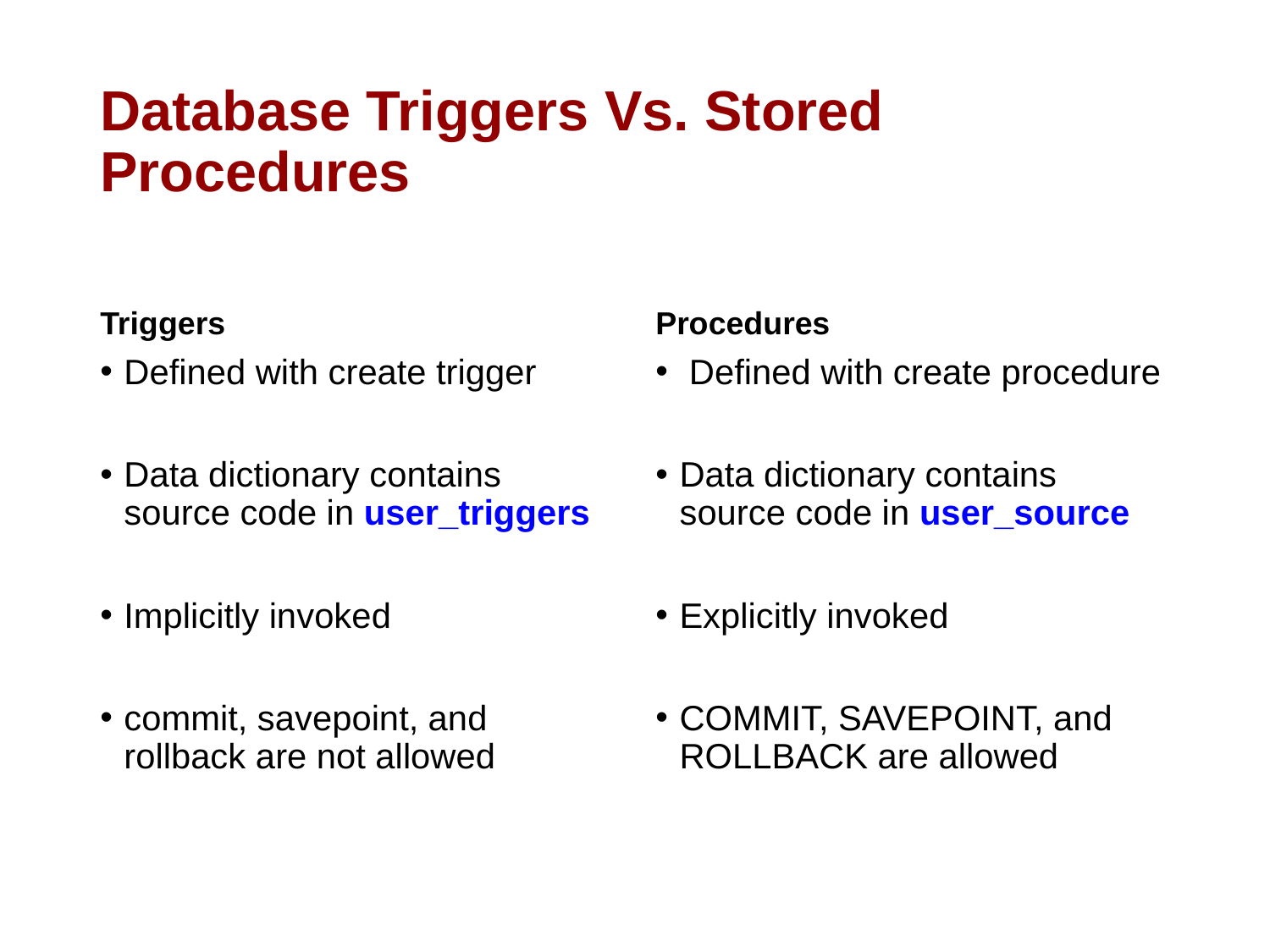

# Database Triggers Vs. Stored Procedures
Triggers
Procedures
Defined with create trigger

Data dictionary contains source code in user_triggers

Implicitly invoked

commit, savepoint, and rollback are not allowed

 Defined with create procedure

Data dictionary contains source code in user_source

Explicitly invoked

COMMIT, SAVEPOINT, and ROLLBACK are allowed